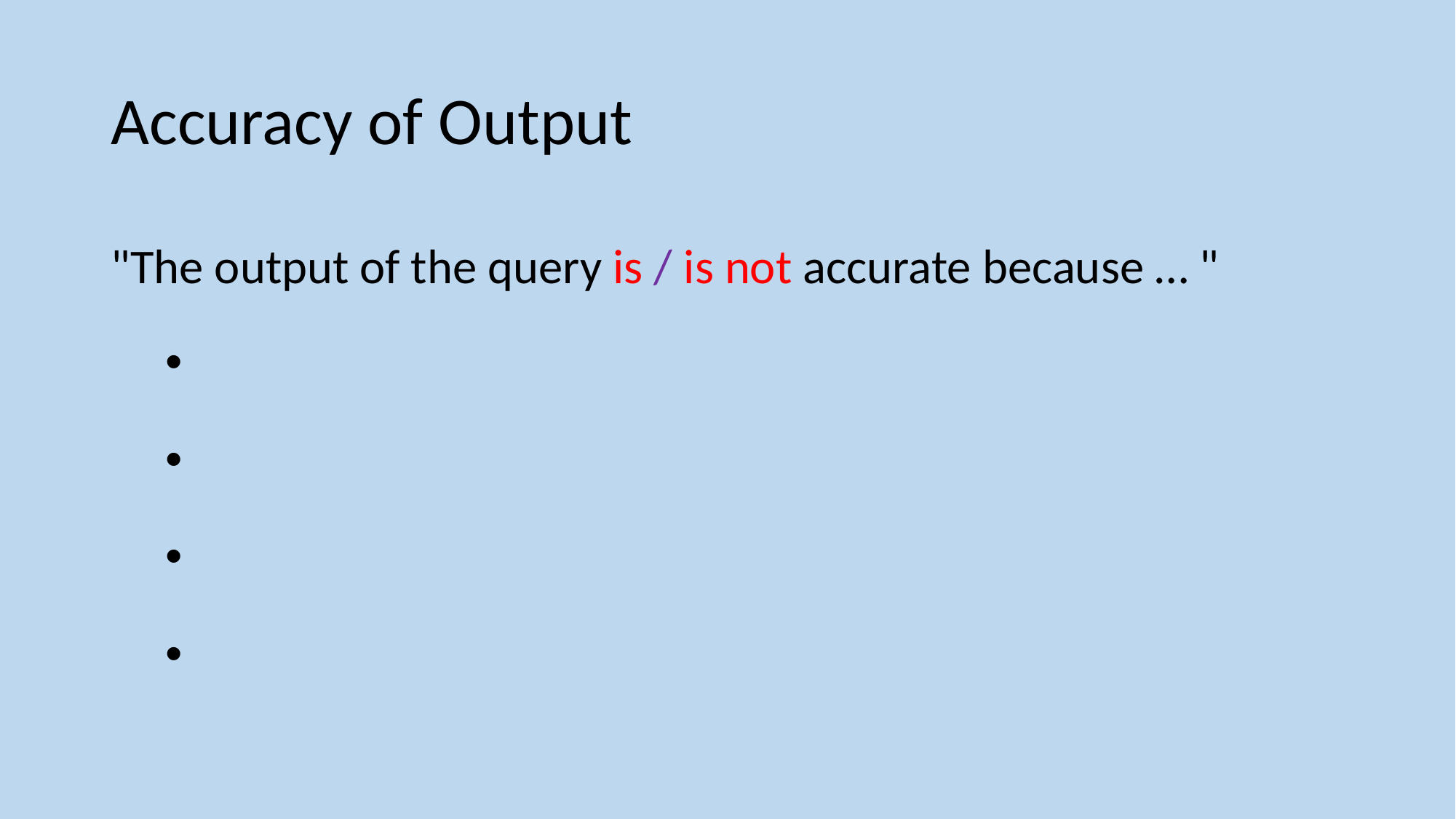

# Accuracy of Output
"The output of the query is / is not accurate because … "